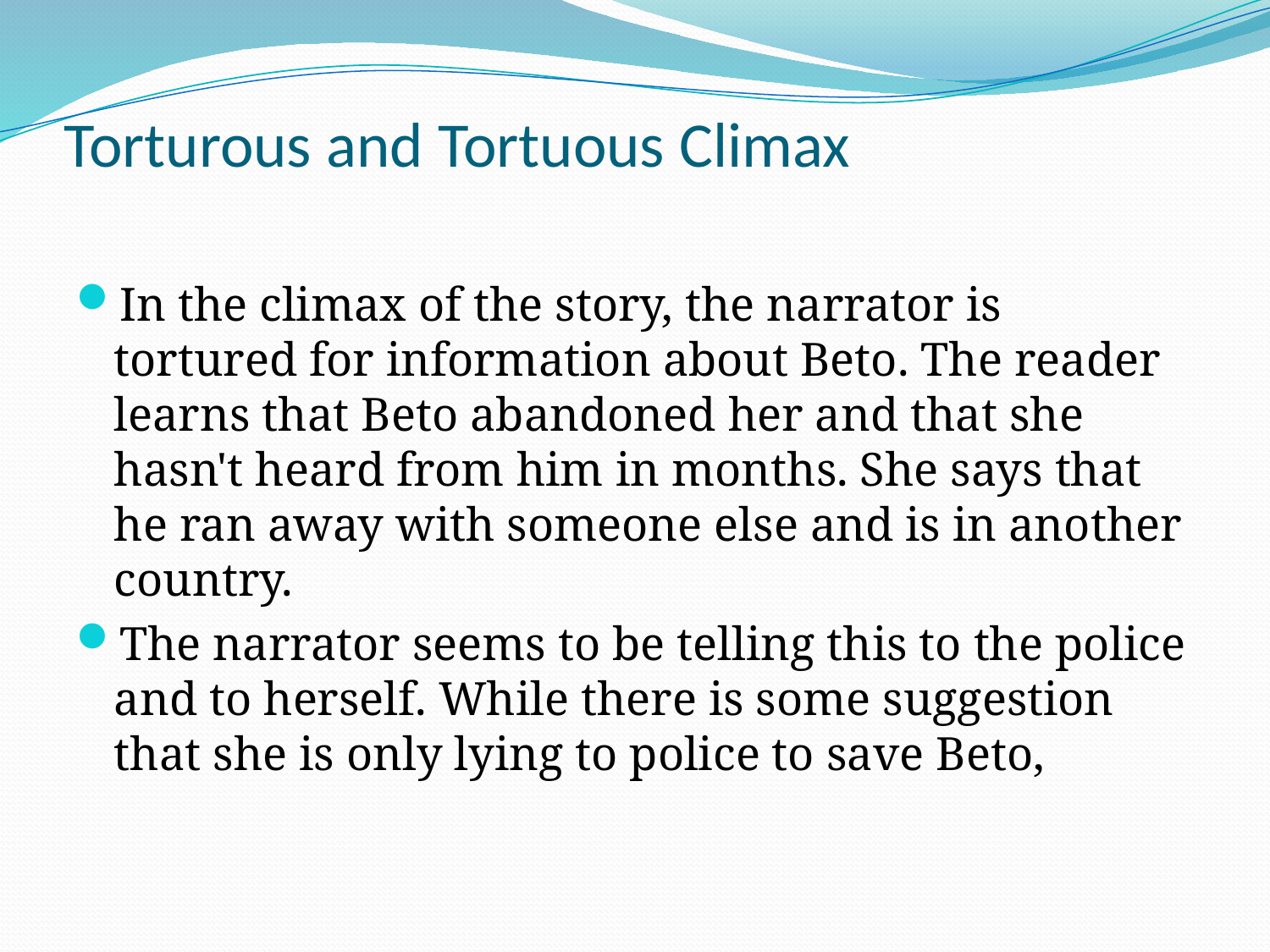

# Torturous and Tortuous Climax
In the climax of the story, the narrator is tortured for information about Beto. The reader learns that Beto abandoned her and that she hasn't heard from him in months. She says that he ran away with someone else and is in another country.
The narrator seems to be telling this to the police and to herself. While there is some suggestion that she is only lying to police to save Beto,